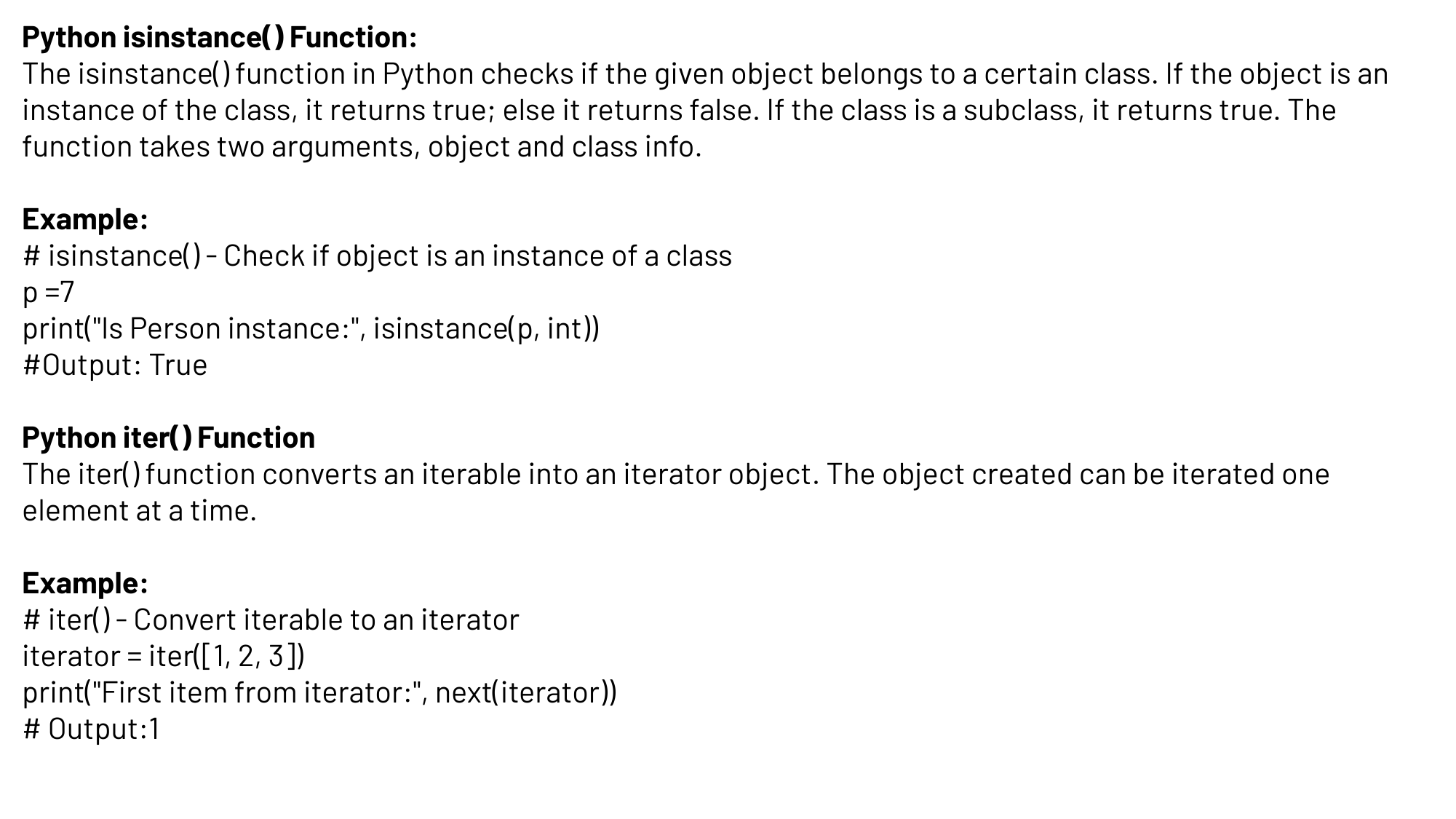

Python isinstance() Function:
The isinstance() function in Python checks if the given object belongs to a certain class. If the object is an instance of the class, it returns true; else it returns false. If the class is a subclass, it returns true. The function takes two arguments, object and class info.

Example:
# isinstance() - Check if object is an instance of a class
p =7
print("Is Person instance:", isinstance(p, int))
#Output: True

Python iter() Function
The iter() function converts an iterable into an iterator object. The object created can be iterated one element at a time.

Example:
# iter() - Convert iterable to an iterator
iterator = iter([1, 2, 3])
print("First item from iterator:", next(iterator))
# Output:1